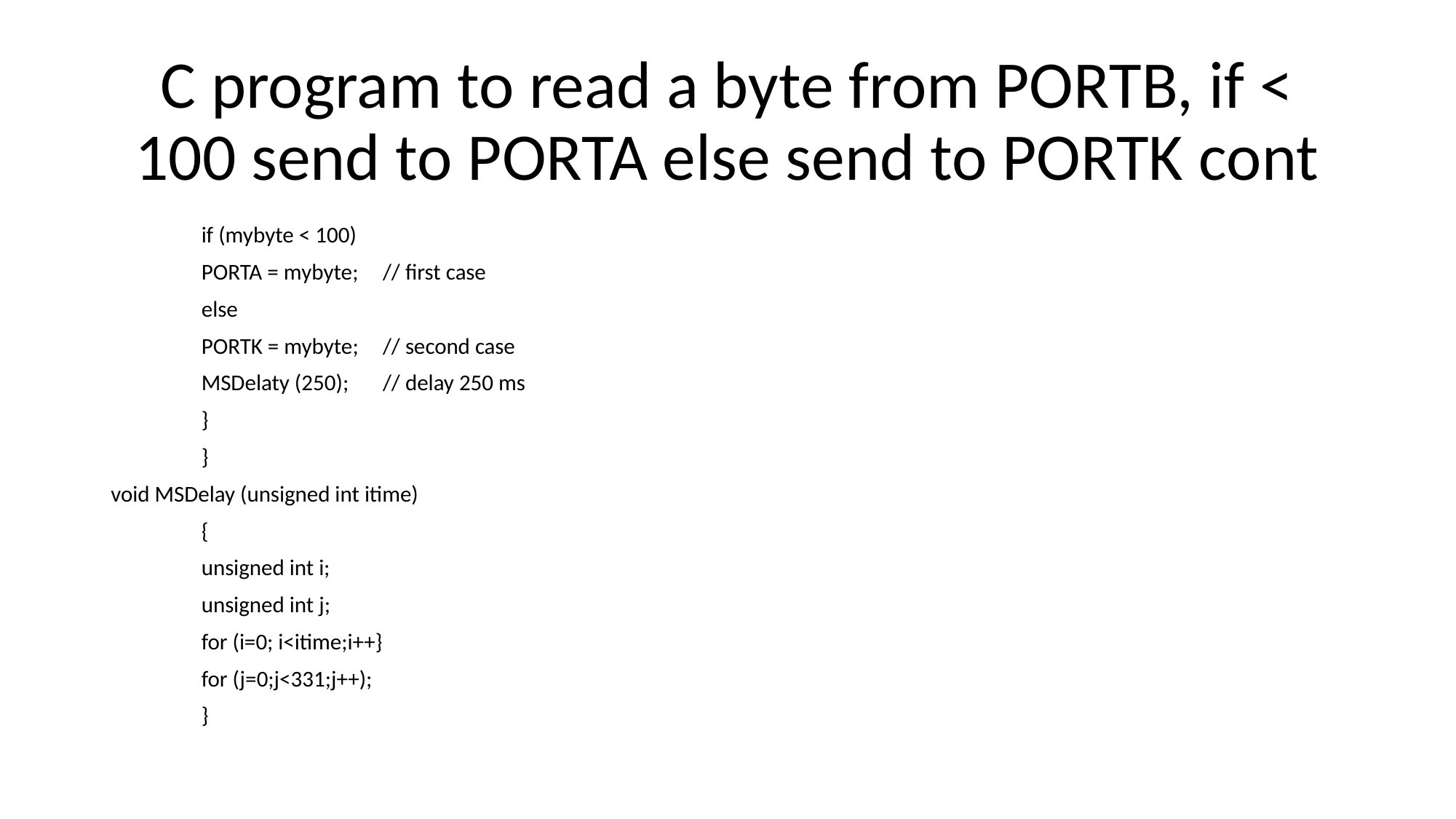

# C program to read a byte from PORTB, if < 100 send to PORTA else send to PORTK cont
				if (mybyte < 100)
					PORTA = mybyte;	// first case
				else
					PORTK = mybyte;	// second case
				MSDelaty (250);		// delay 250 ms
			}
	}
void MSDelay (unsigned int itime)
	{
		unsigned int i;
		unsigned int j;
		for (i=0; i<itime;i++}
			for (j=0;j<331;j++);
	}